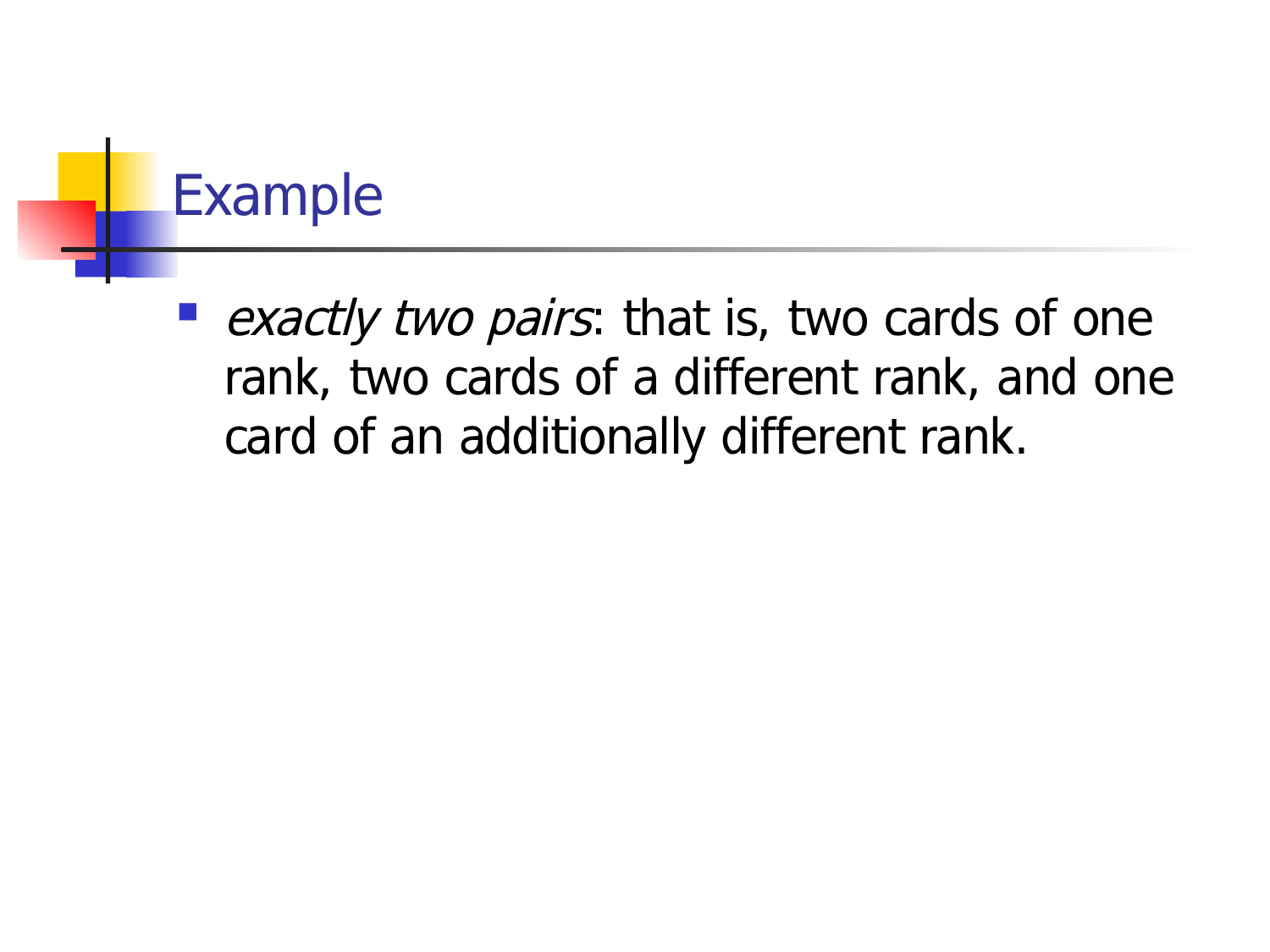

# Example
exactly two pairs: that is, two cards of one rank, two cards of a different rank, and one card of an additionally different rank.